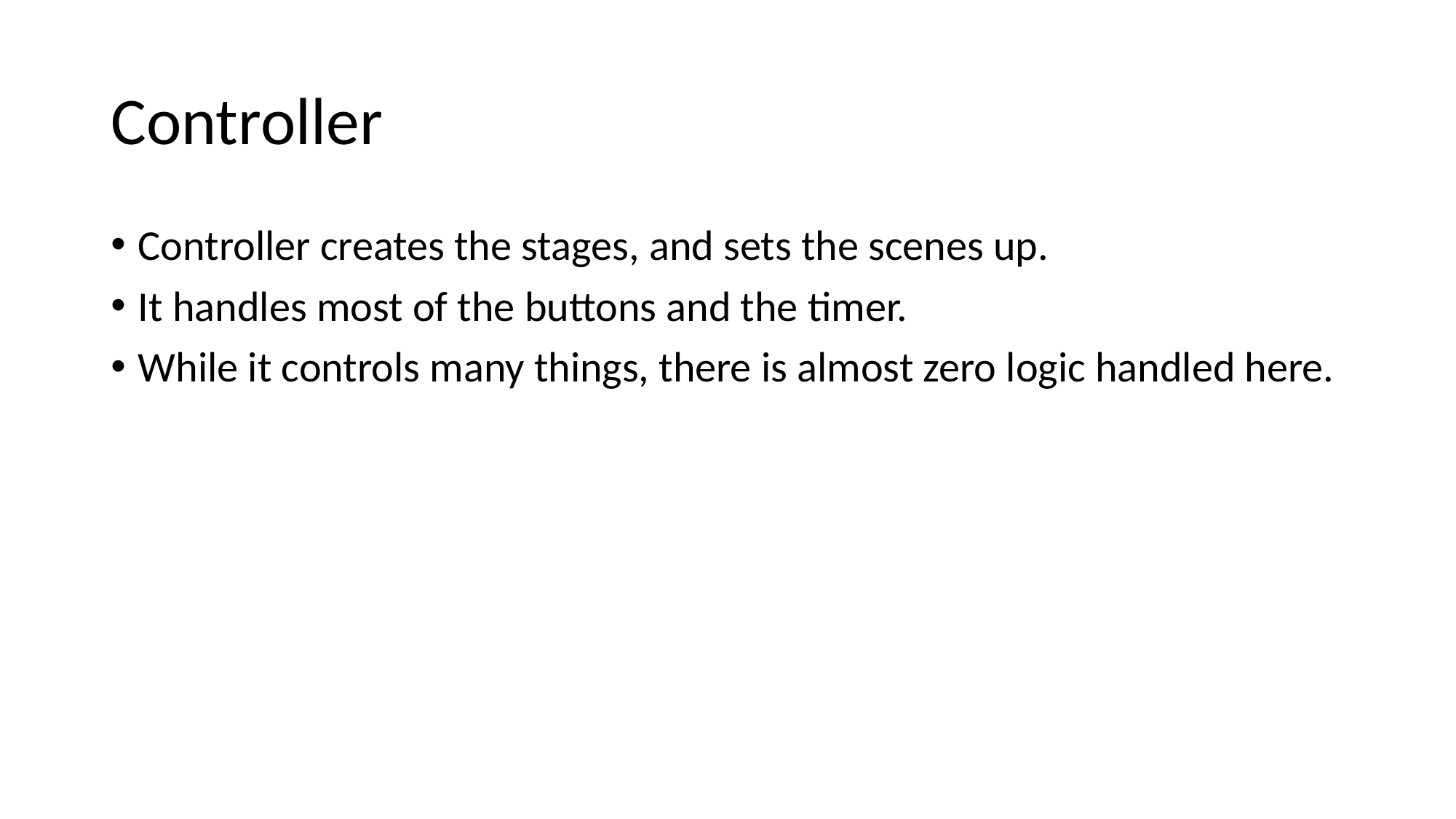

# Controller
Controller creates the stages, and sets the scenes up.
It handles most of the buttons and the timer.
While it controls many things, there is almost zero logic handled here.